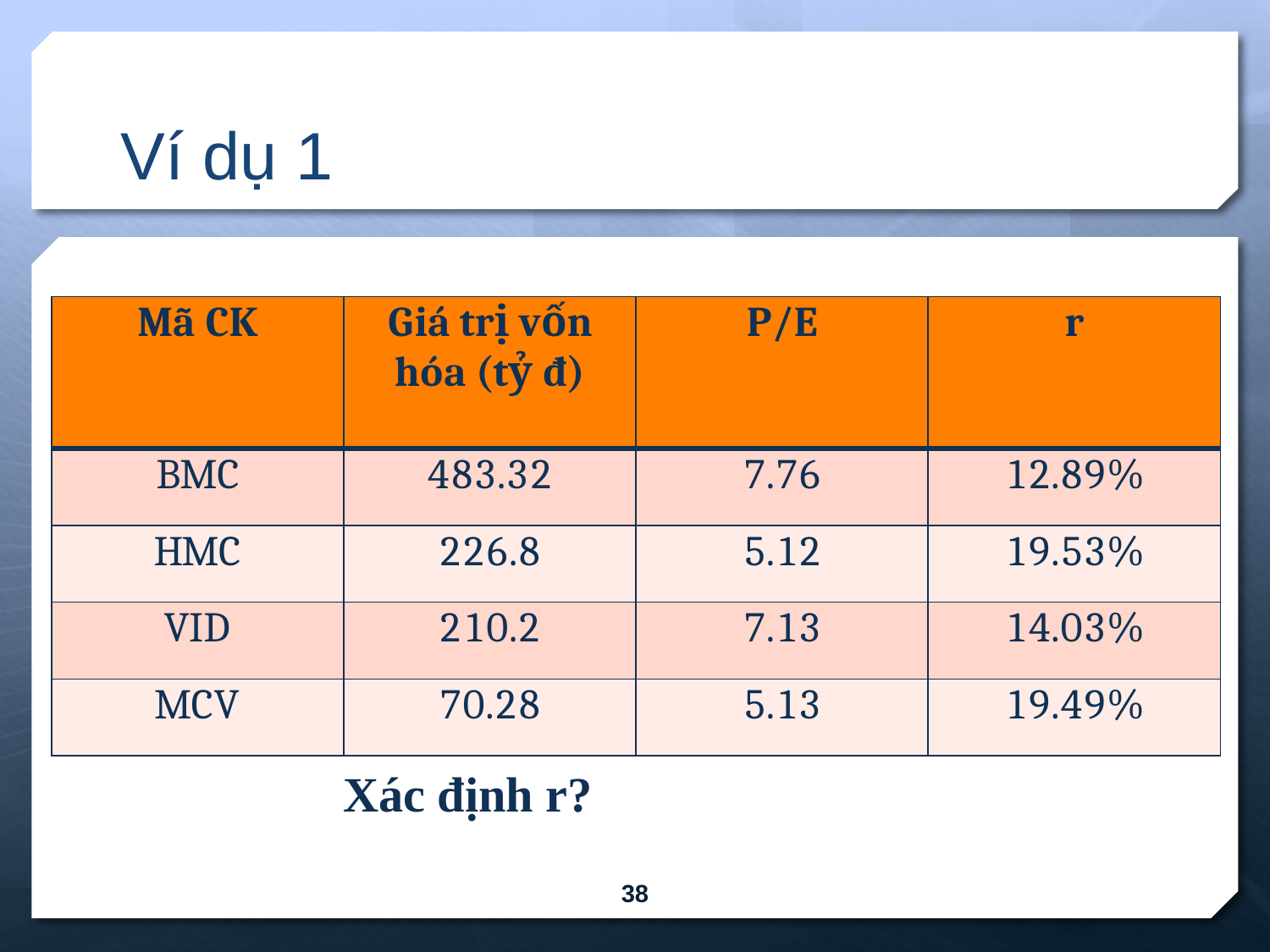

# Ví dụ 1
| Mã CK | Giá trị vốn hóa (tỷ đ) | P/E | r |
| --- | --- | --- | --- |
| BMC | 483.32 | 7.76 | 12.89% |
| HMC | 226.8 | 5.12 | 19.53% |
| VID | 210.2 | 7.13 | 14.03% |
| MCV | 70.28 | 5.13 | 19.49% |
Xác định r?
38